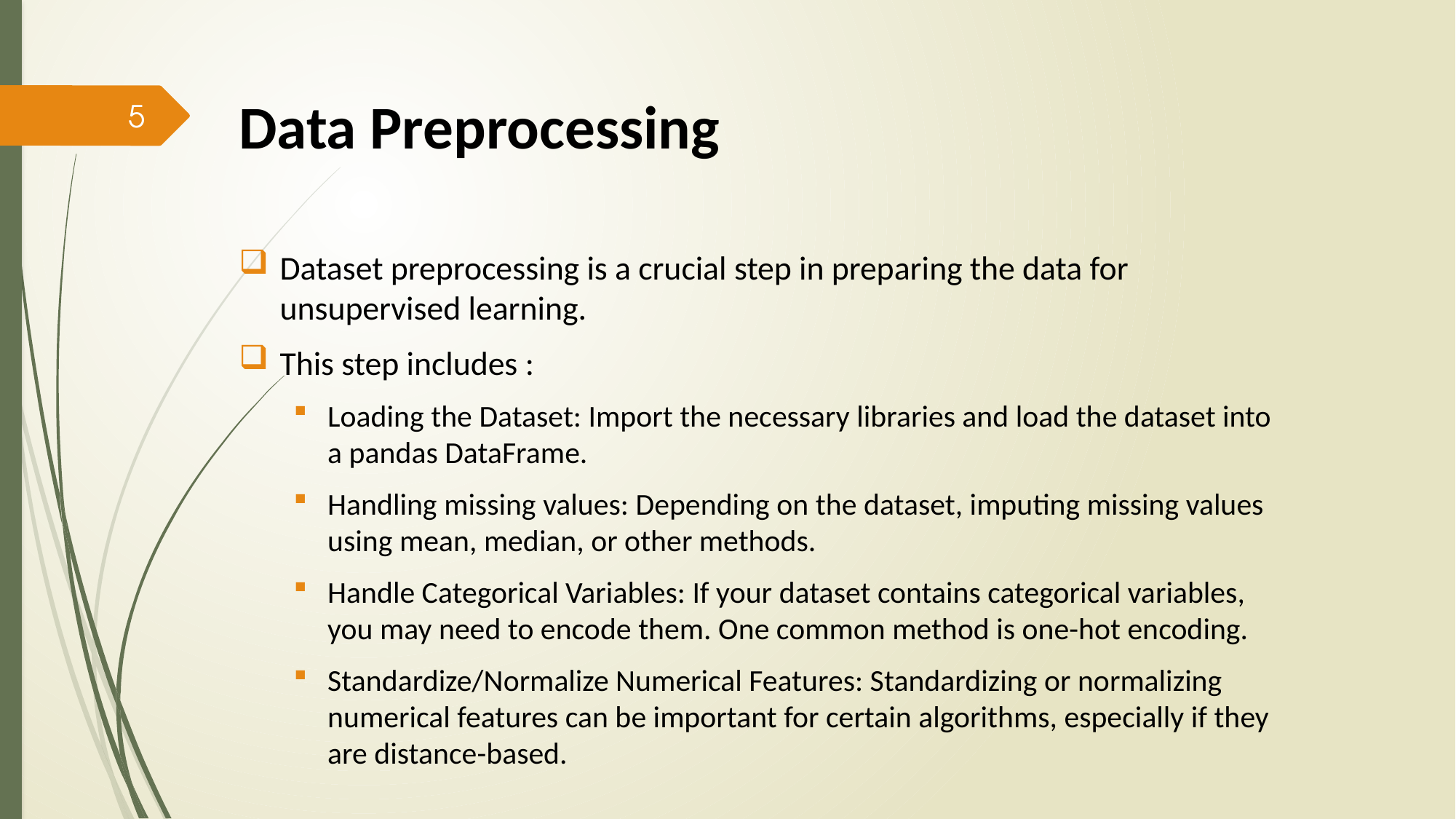

Data Preprocessing

Dataset preprocessing is a crucial step in preparing the data for unsupervised learning.
This step includes :
Loading the Dataset: Import the necessary libraries and load the dataset into a pandas DataFrame.
Handling missing values: Depending on the dataset, imputing missing values using mean, median, or other methods.
Handle Categorical Variables: If your dataset contains categorical variables, you may need to encode them. One common method is one-hot encoding.
Standardize/Normalize Numerical Features: Standardizing or normalizing numerical features can be important for certain algorithms, especially if they are distance-based.

5